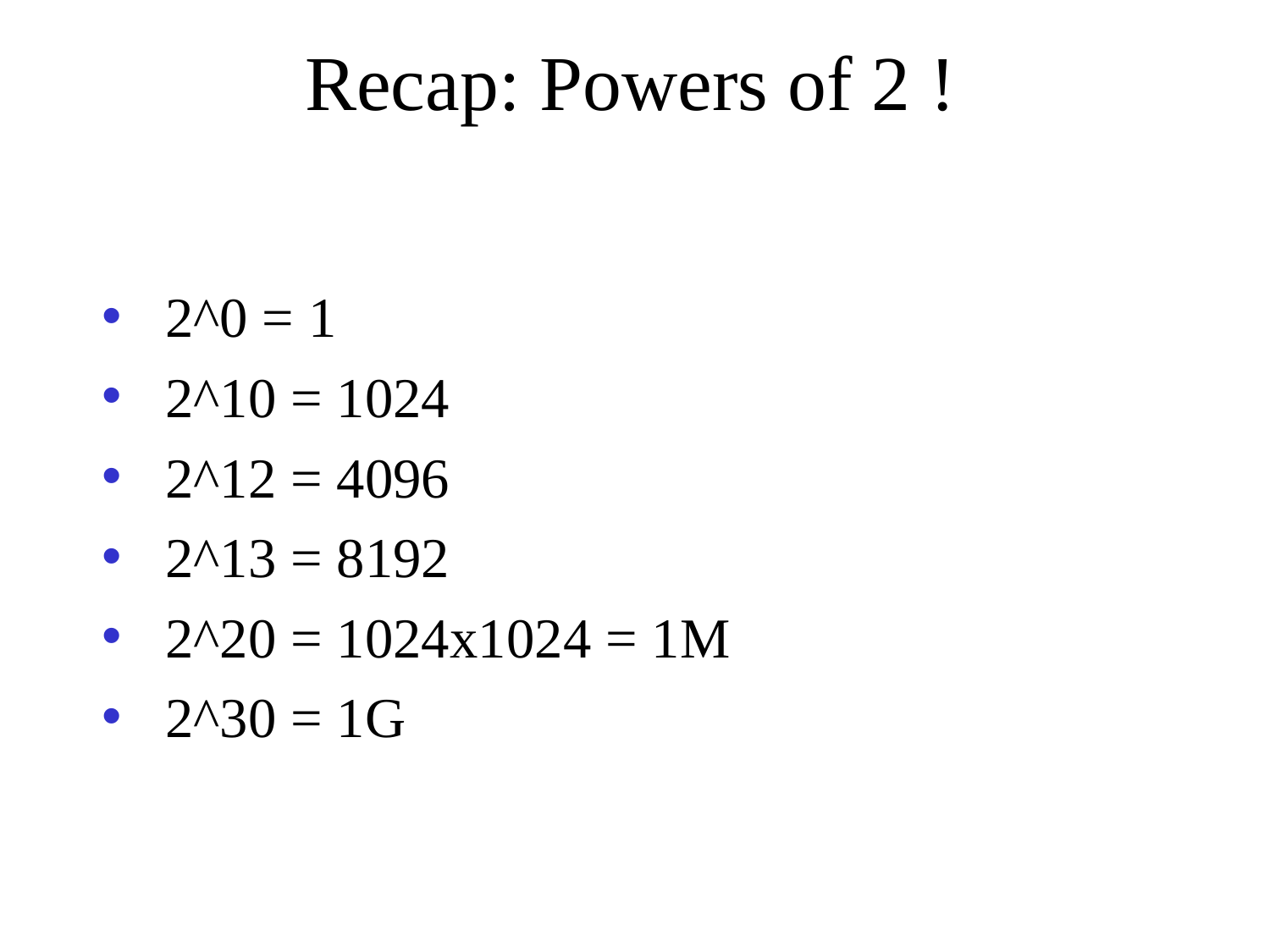

# Recap: Powers of 2 !
2^0 = 1
2^10 = 1024
2^12 = 4096
2^13 = 8192
2^20 = 1024x1024 = 1M
2^30 = 1G